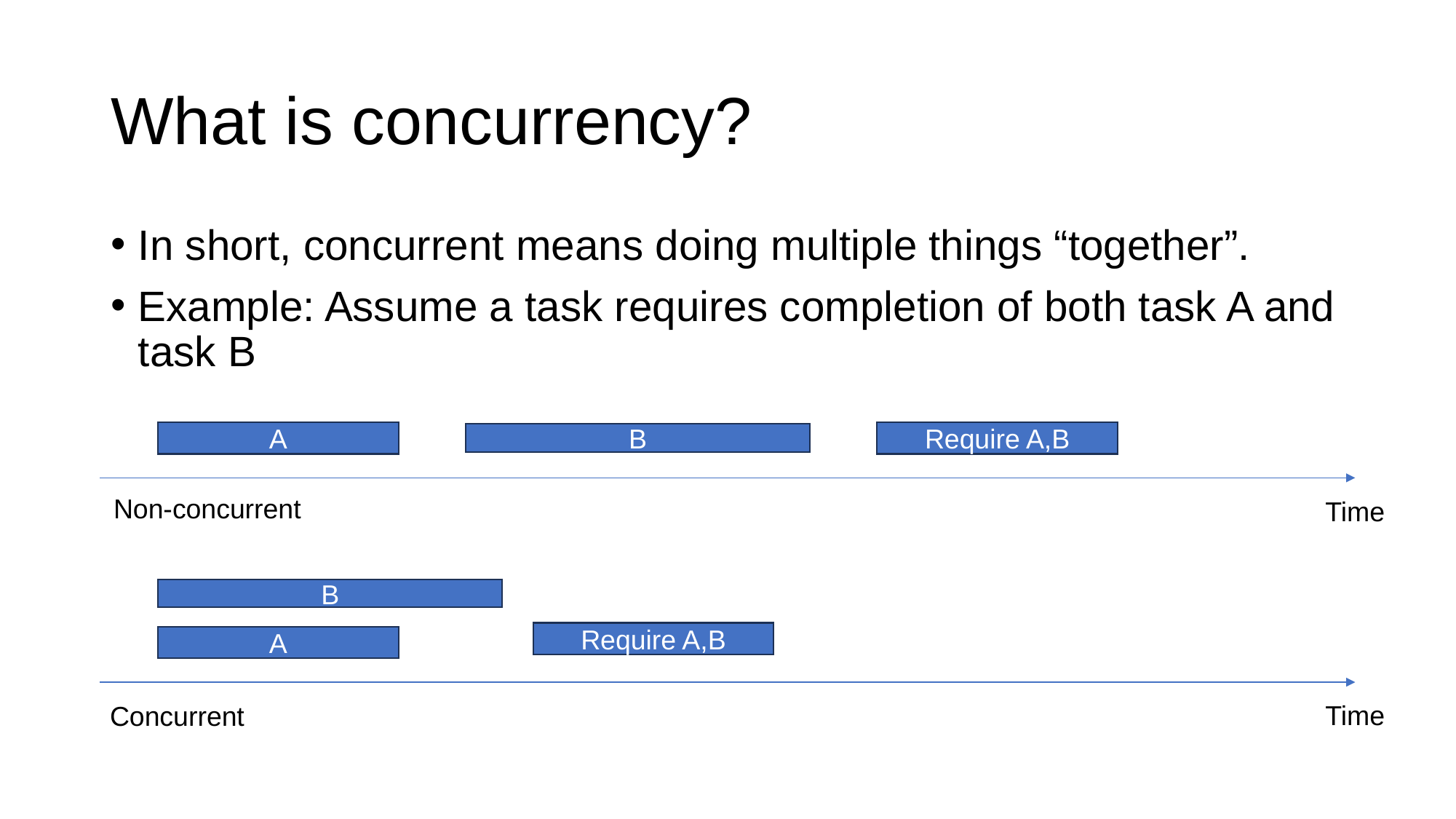

# What is concurrency?
In short, concurrent means doing multiple things “together”.
Example: Assume a task requires completion of both task A and task B
A
Require A,B
B
Non-concurrent
Time
B
Require A,B
A
Time
Concurrent